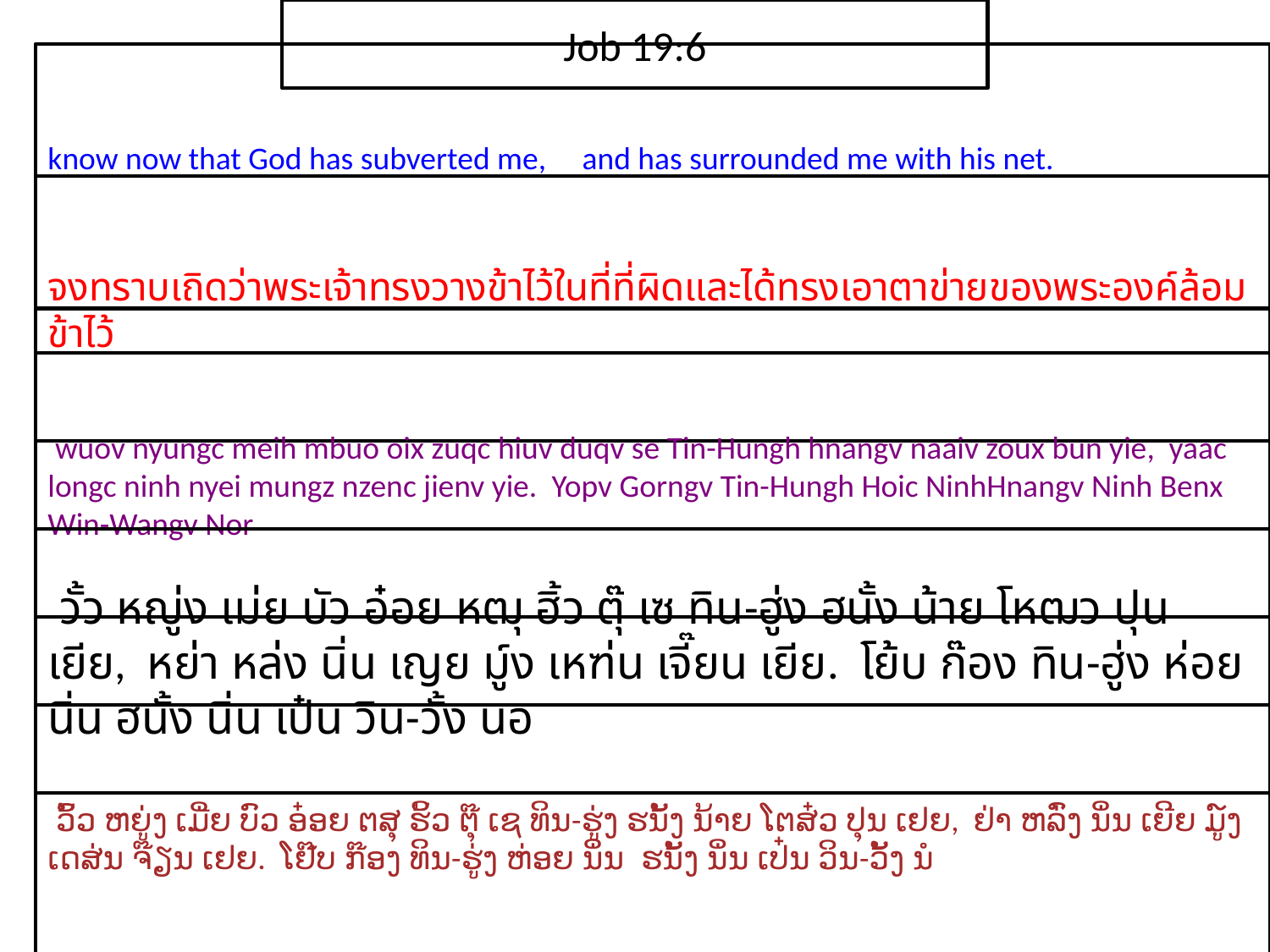

Job 19:6
know now that God has subverted me,     and has surrounded me with his net.
จง​ทราบ​เถิด​ว่า​พระ​เจ้า​ทรง​วาง​ข้า​ไว้​ใน​ที่​ที่​ผิดและ​ได้​ทรง​เอา​ตา​ข่าย​ของ​พระ​องค์​ล้อม​ข้า​ไว้
 wuov nyungc meih mbuo oix zuqc hiuv duqv se Tin-Hungh hnangv naaiv zoux bun yie,  yaac longc ninh nyei mungz nzenc jienv yie.  Yopv Gorngv Tin-Hungh Hoic NinhHnangv Ninh Benx Win-Wangv Nor
 วั้ว หญู่ง เม่ย บัว อ๋อย หฒุ ฮิ้ว ตุ๊ เซ ทิน-ฮู่ง ฮนั้ง น้าย โหฒว ปุน เยีย,  หย่า หล่ง นิ่น เญย มู์ง เหฑ่น เจี๊ยน เยีย.  โย้บ ก๊อง ทิน-ฮู่ง ห่อย นิ่น ฮนั้ง นิ่น เป๋น วิน-วั้ง นอ
 ວົ້ວ ຫຍູ່ງ ເມີ່ຍ ບົວ ອ໋ອຍ ຕສຸ ຮິ້ວ ຕຸ໊ ເຊ ທິນ-ຮູ່ງ ຮນັ້ງ ນ້າຍ ໂຕສ໋ວ ປຸນ ເຢຍ,  ຢ່າ ຫລົ່ງ ນິ່ນ ເຍີຍ ມູ໌ງ ເດສ່ນ ຈ໊ຽນ ເຢຍ.  ໂຢ໊ບ ກ໊ອງ ທິນ-ຮູ່ງ ຫ່ອຍ ນິ່ນ  ຮນັ້ງ ນິ່ນ ເປ໋ນ ວິນ-ວັ້ງ ນໍ